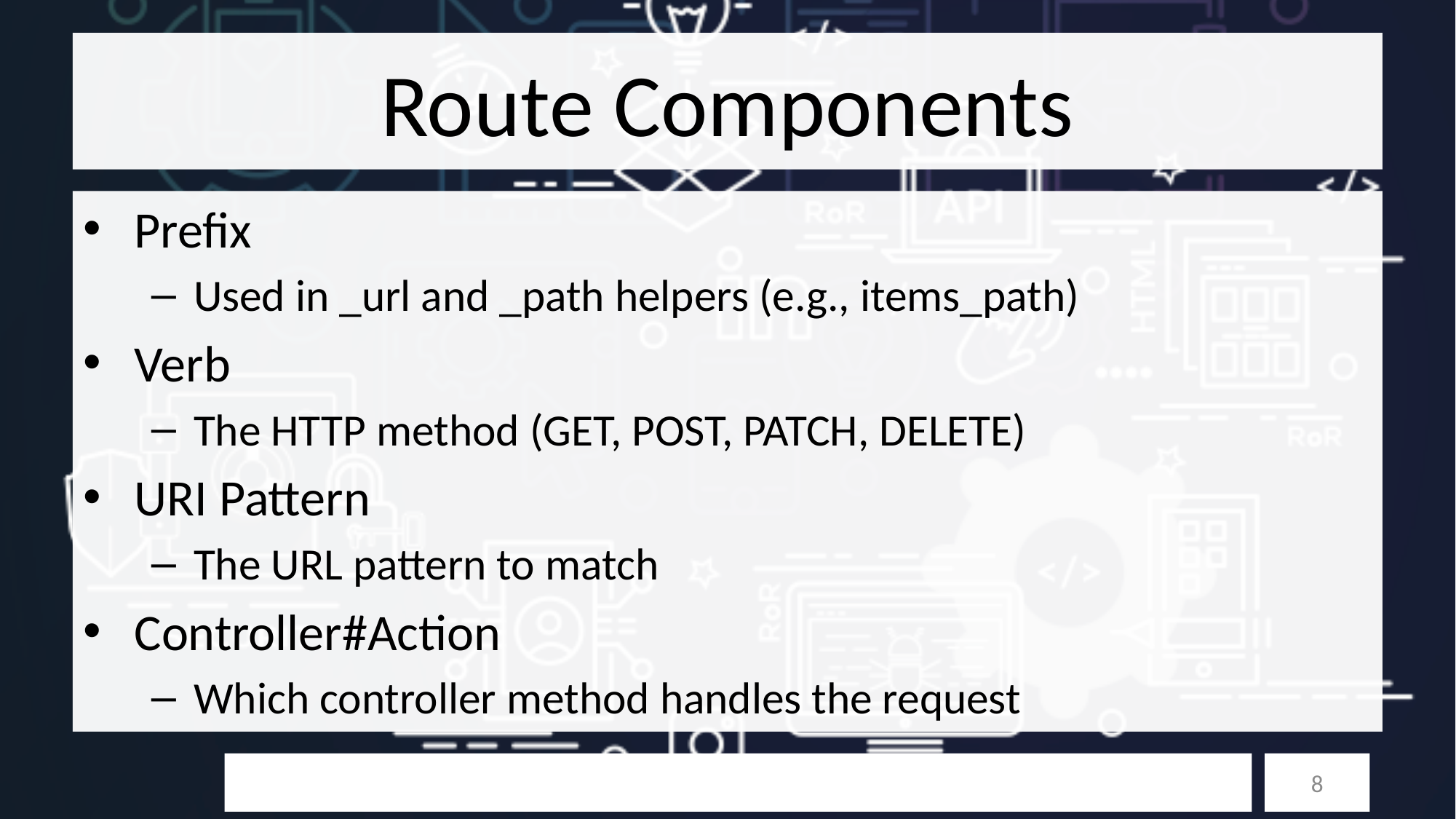

# Route Components
Prefix
Used in _url and _path helpers (e.g., items_path)
Verb
The HTTP method (GET, POST, PATCH, DELETE)
URI Pattern
The URL pattern to match
Controller#Action
Which controller method handles the request

8